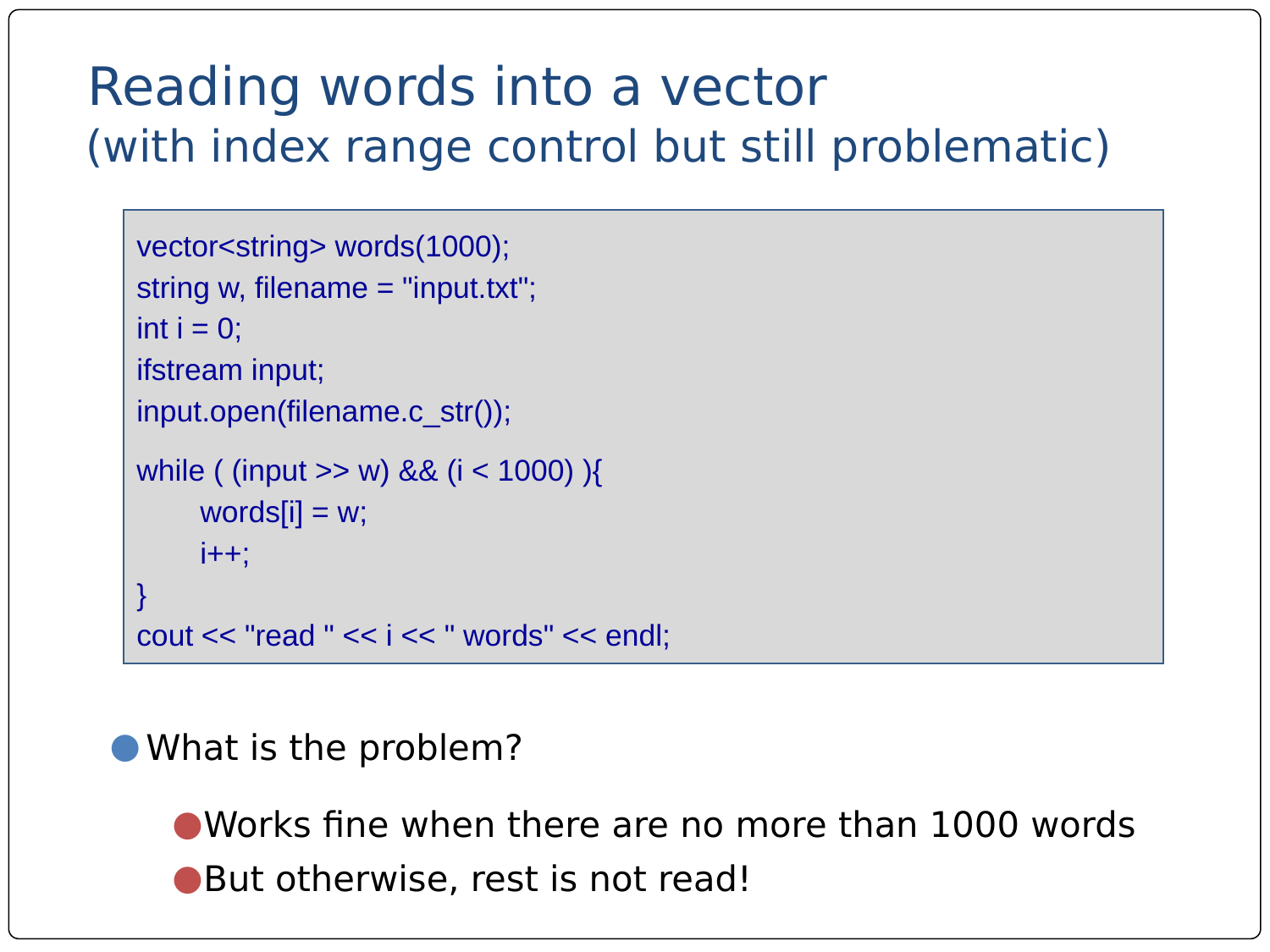

# Reading words into a vector
(with index range control but still problematic)
vector<string> words(1000);
string w, filename = "input.txt";
int i = 0;
ifstream input;
input.open(filename.c_str());
while ( (input >> w) && (i < 1000) ){
words[i] = w;
i++;
}
cout << "read " << i << " words" << endl;
What is the problem?

Works fine when there are no more than 1000 words
But otherwise, rest is not read!